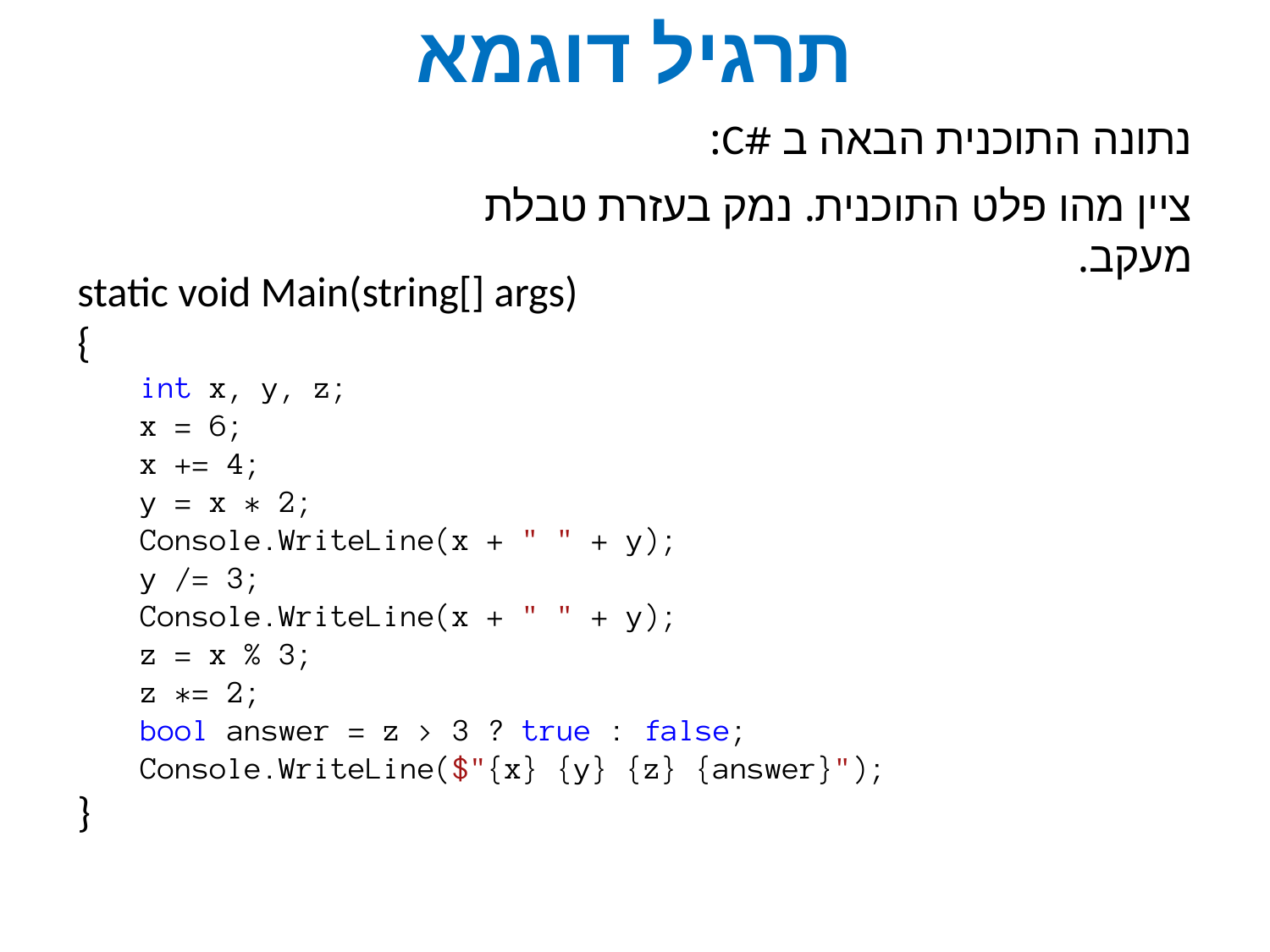

תרגיל דוגמא
נתונה התוכנית הבאה ב #C:

static void Main(string[] args)
{
int x, y, z;
x = 6;
x += 4;
y = x * 2;
Console.WriteLine(x + " " + y);
y /= 3;
Console.WriteLine(x + " " + y);
z = x % 3;
z *= 2;
bool answer = z > 3 ? true : false;
Console.WriteLine($"{x} {y} {z} {answer}");
}
ציין מהו פלט התוכנית. נמק בעזרת טבלת מעקב.